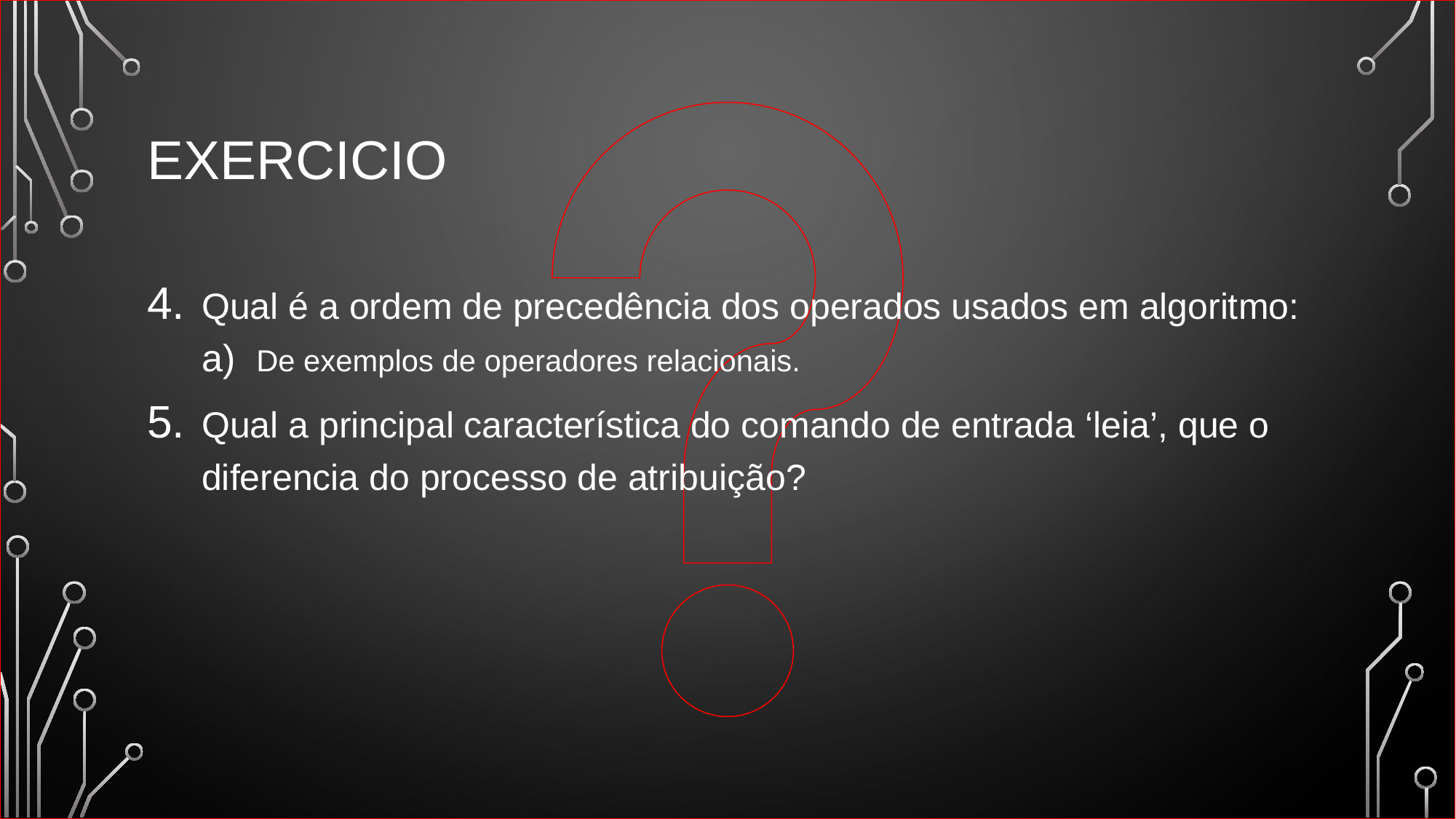

# exercicio
Qual é a ordem de precedência dos operados usados em algoritmo:
De exemplos de operadores relacionais.
Qual a principal característica do comando de entrada ‘leia’, que o diferencia do processo de atribuição?